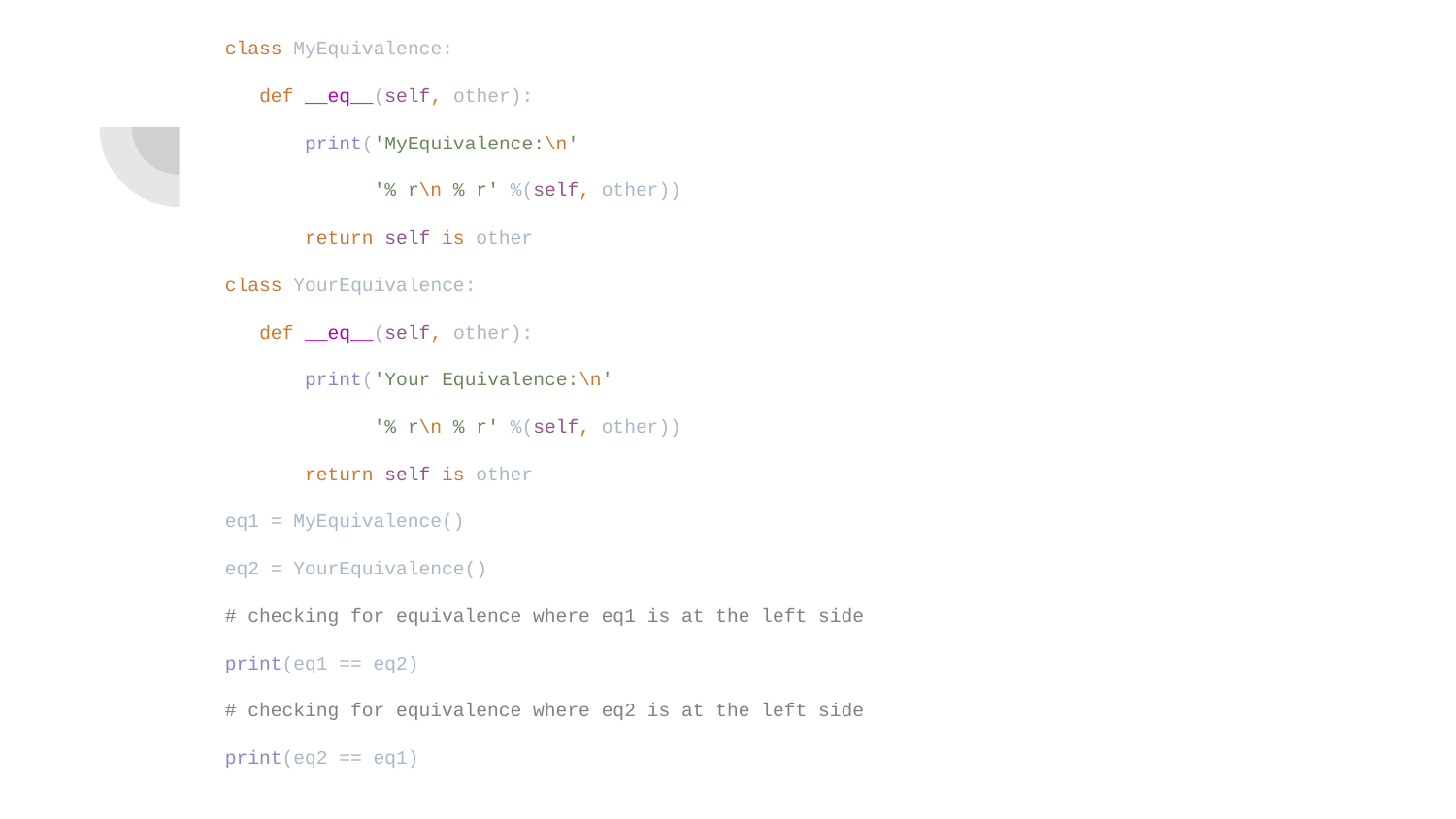

class MyEquivalence:
   def __eq__(self, other):
       print('MyEquivalence:\n'
             '% r\n % r' %(self, other))
       return self is other
class YourEquivalence:
   def __eq__(self, other):
       print('Your Equivalence:\n'
             '% r\n % r' %(self, other))
       return self is other
eq1 = MyEquivalence()
eq2 = YourEquivalence()
# checking for equivalence where eq1 is at the left side
print(eq1 == eq2)
# checking for equivalence where eq2 is at the left side
print(eq2 == eq1)